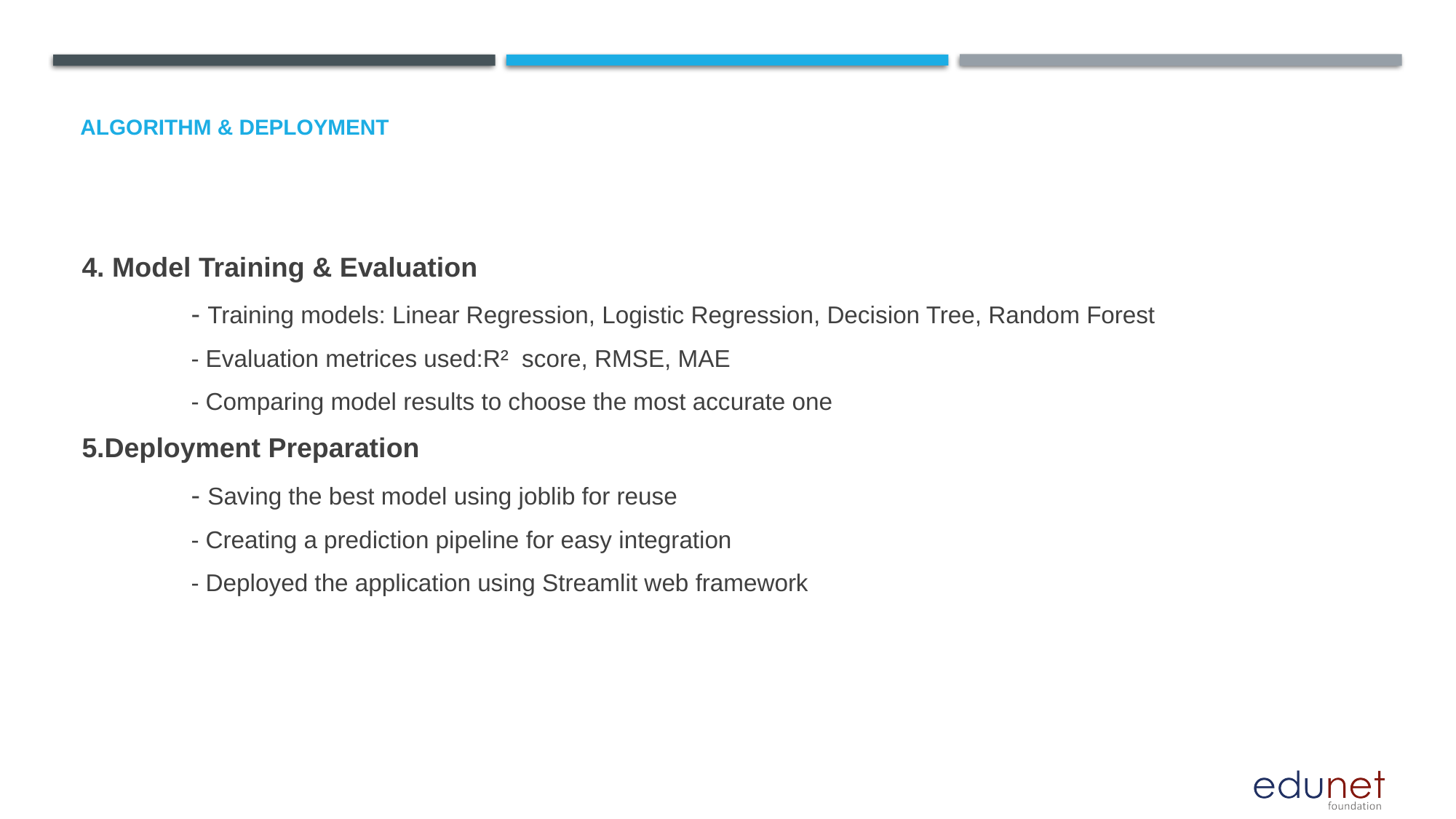

# Algorithm & Deployment
4. Model Training & Evaluation
	- Training models: Linear Regression, Logistic Regression, Decision Tree, Random Forest
	- Evaluation metrices used:R²  score, RMSE, MAE
	- Comparing model results to choose the most accurate one
5.Deployment Preparation
	- Saving the best model using joblib for reuse
	- Creating a prediction pipeline for easy integration
	- Deployed the application using Streamlit web framework